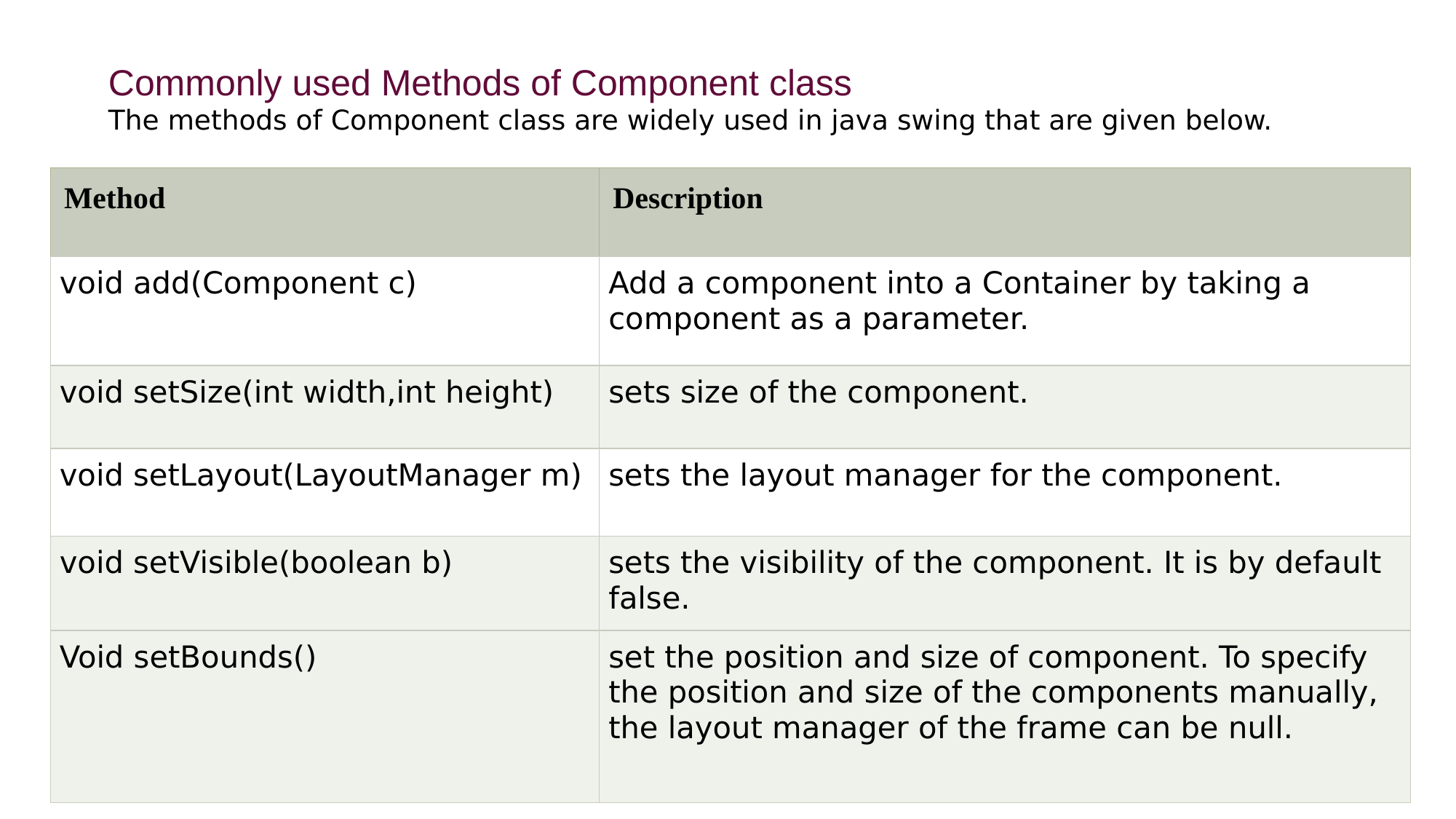

Commonly used Methods of Component class
The methods of Component class are widely used in java swing that are given below.
| Method | Description |
| --- | --- |
| void add(Component c) | Add a component into a Container by taking a component as a parameter. |
| void setSize(int width,int height) | sets size of the component. |
| void setLayout(LayoutManager m) | sets the layout manager for the component. |
| void setVisible(boolean b) | sets the visibility of the component. It is by default false. |
| Void setBounds() | set the position and size of component. To specify the position and size of the components manually, the layout manager of the frame can be null. |